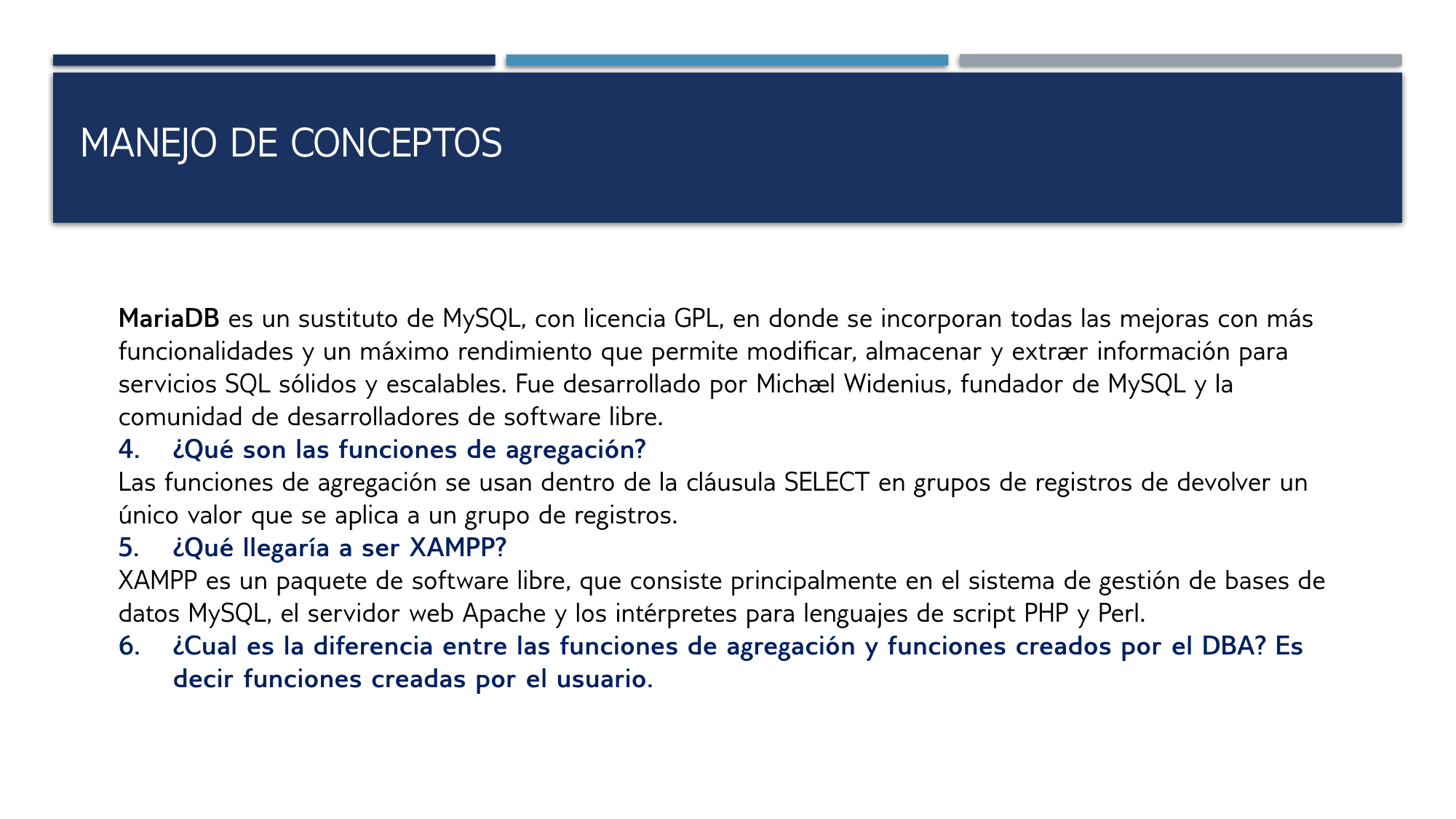

# MANEJO DE CONCEPTOS
MariaDB es un sustituto de MySQL, con licencia GPL, en donde se incorporan todas las mejoras con más funcionalidades y un máximo rendimiento que permite modificar, almacenar y extraer información para servicios SQL sólidos y escalables. Fue desarrollado por Michael Widenius, fundador de MySQL y la comunidad de desarrolladores de software libre.
¿Qué son las funciones de agregación?
Las funciones de agregación se usan dentro de la cláusula SELECT en grupos de registros de devolver un único valor que se aplica a un grupo de registros.
¿Qué llegaría a ser XAMPP?
XAMPP es un paquete de software libre, que consiste principalmente en el sistema de gestión de bases de datos MySQL, el servidor web Apache y los intérpretes para lenguajes de script PHP y Perl.
¿Cual es la diferencia entre las funciones de agregación y funciones creados por el DBA? Es decir funciones creadas por el usuario.